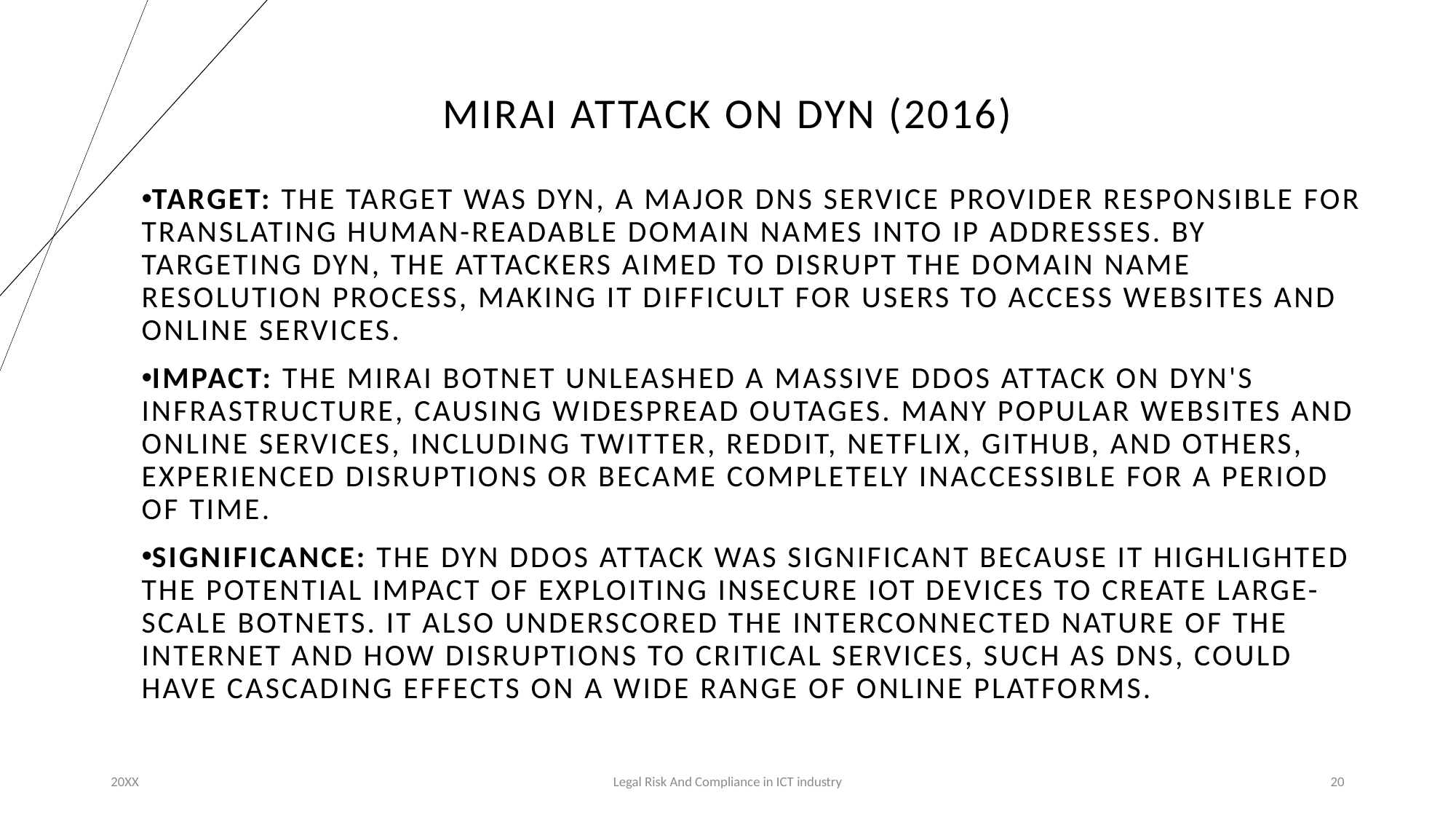

# Mirai attack on Dyn (2016)
Target: The target was Dyn, a major DNS service provider responsible for translating human-readable domain names into IP addresses. By targeting Dyn, the attackers aimed to disrupt the domain name resolution process, making it difficult for users to access websites and online services.
Impact: The Mirai botnet unleashed a massive DDoS attack on Dyn's infrastructure, causing widespread outages. Many popular websites and online services, including Twitter, Reddit, Netflix, GitHub, and others, experienced disruptions or became completely inaccessible for a period of time.
Significance: The Dyn DDoS attack was significant because it highlighted the potential impact of exploiting insecure IoT devices to create large-scale botnets. It also underscored the interconnected nature of the internet and how disruptions to critical services, such as DNS, could have cascading effects on a wide range of online platforms.

20
20XX
Legal Risk And Compliance in ICT industry